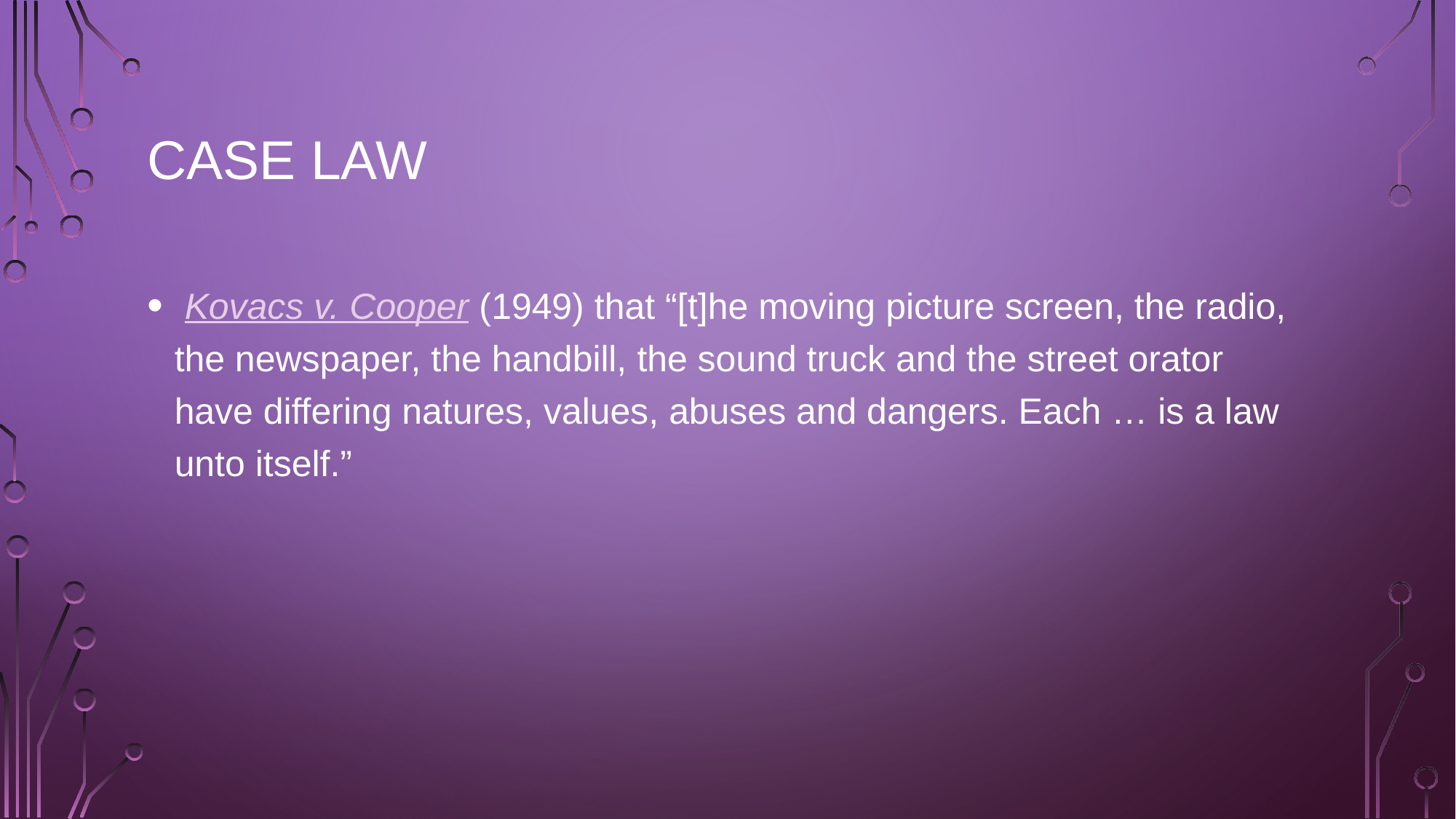

# Case Law
 Kovacs v. Cooper (1949) that “[t]he moving picture screen, the radio, the newspaper, the handbill, the sound truck and the street orator have differing natures, values, abuses and dangers. Each … is a law unto itself.”